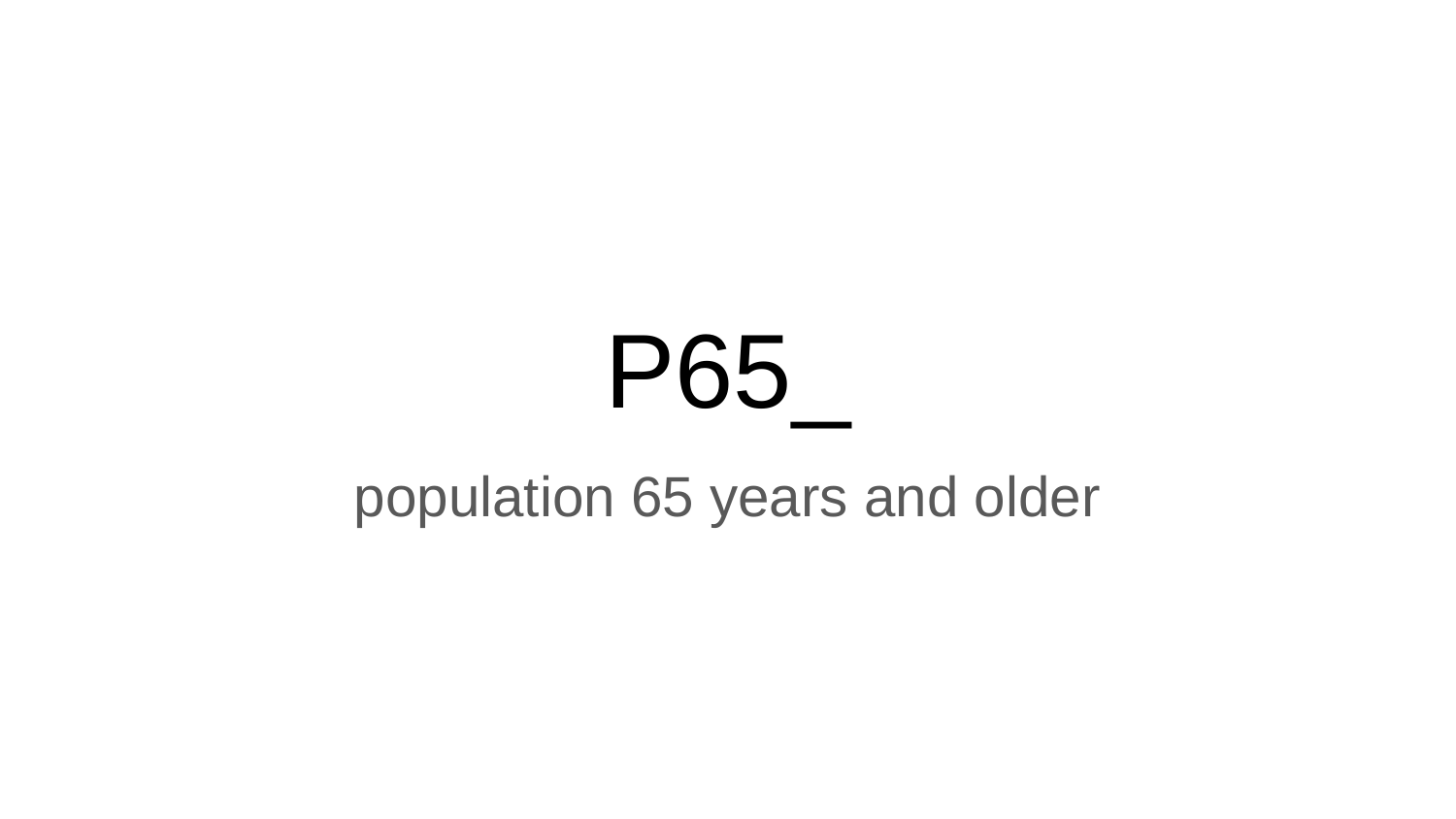

# P65_
population 65 years and older